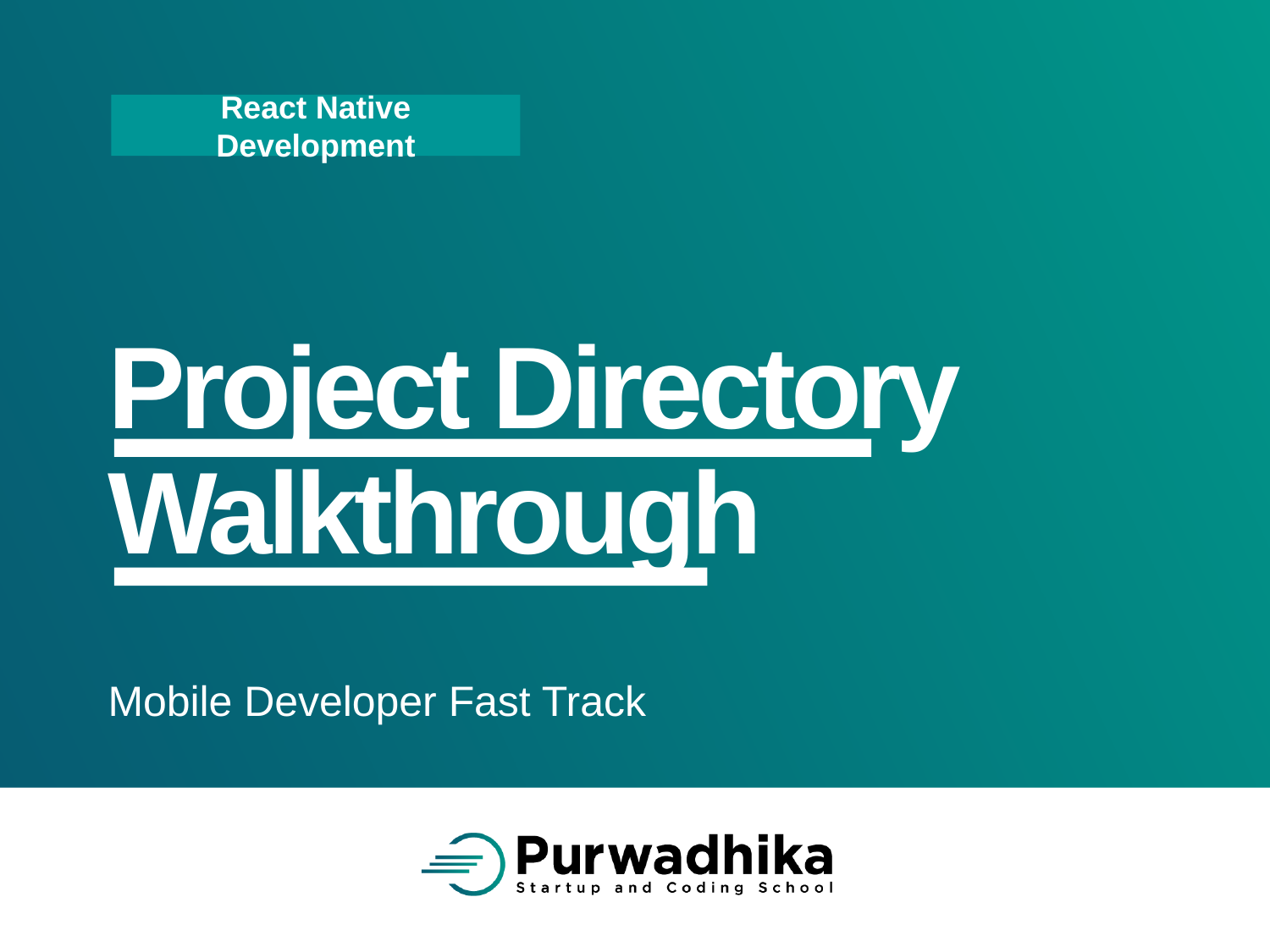

# Project Directory Walkthrough

Mobile Developer Fast Track